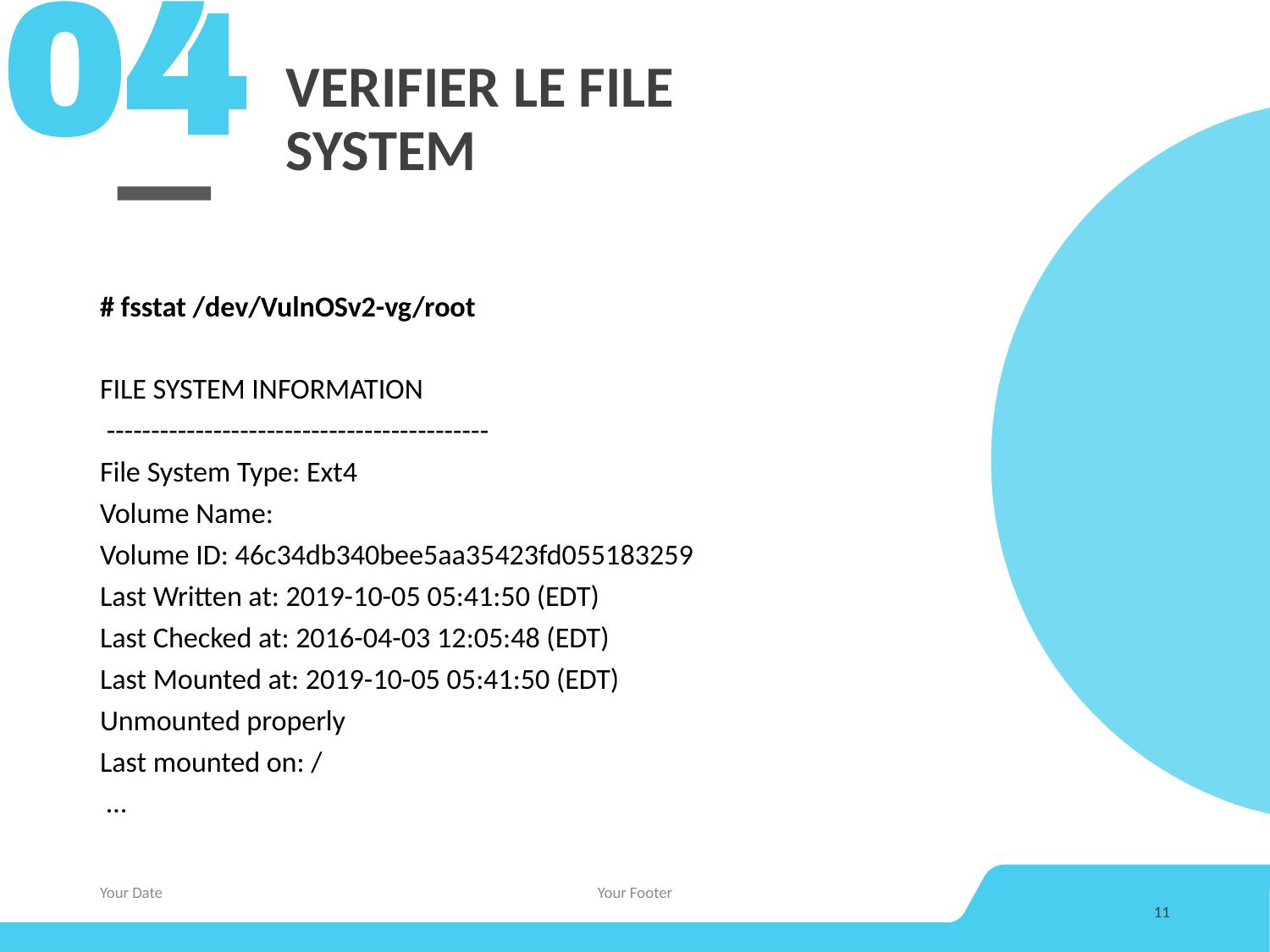

04
# VERIFIER LE FILE SYSTEM

# fsstat /dev/VulnOSv2-vg/root

FILE SYSTEM INFORMATION
 -------------------------------------------
File System Type: Ext4
Volume Name:
Volume ID: 46c34db340bee5aa35423fd055183259
Last Written at: 2019-10-05 05:41:50 (EDT)
Last Checked at: 2016-04-03 12:05:48 (EDT)
Last Mounted at: 2019-10-05 05:41:50 (EDT)
Unmounted properly
Last mounted on: /
 …
Your Date
Your Footer
11